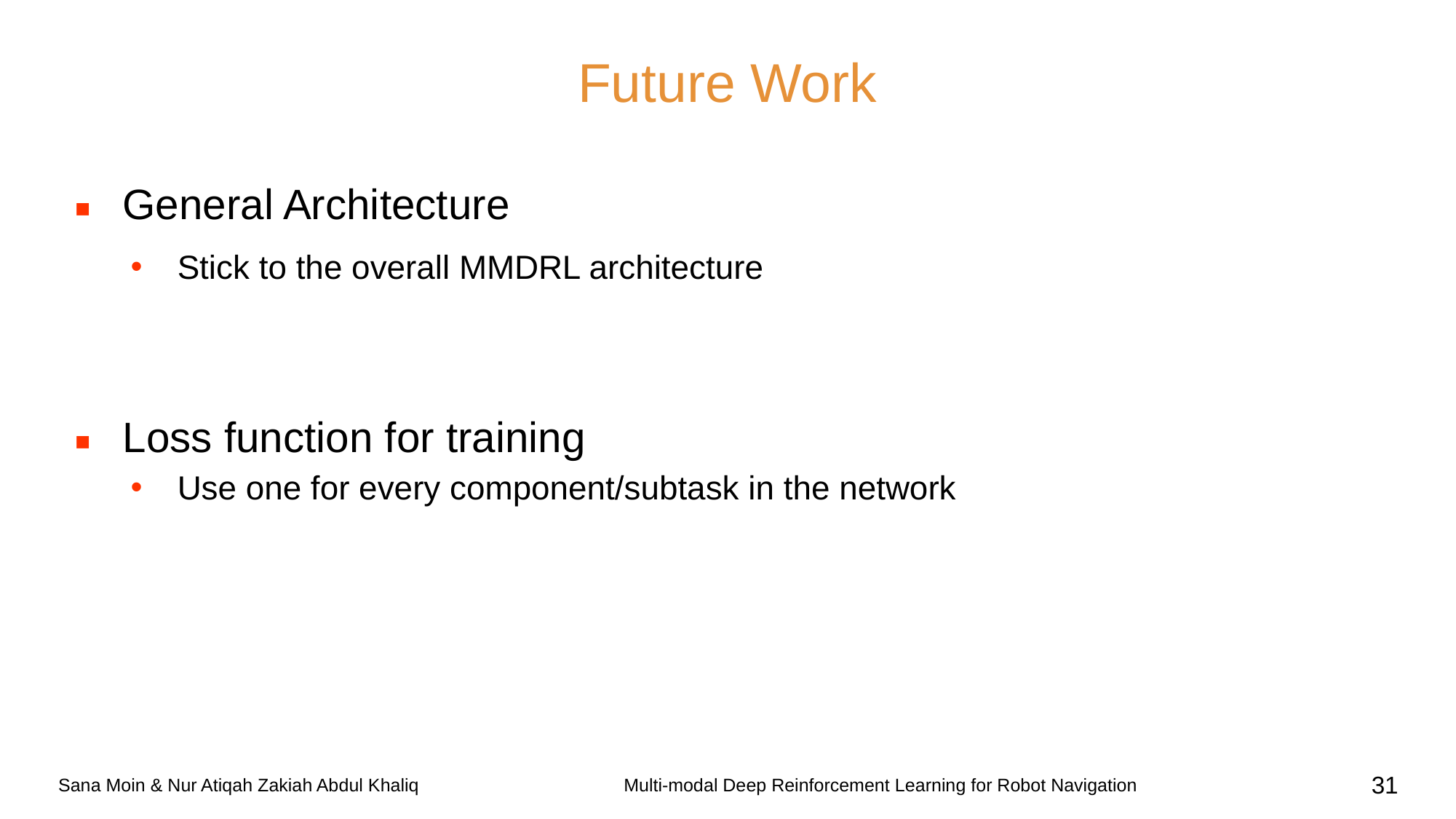

# Future Work
General Architecture
Stick to the overall MMDRL architecture

Loss function for training
Use one for every component/subtask in the network

Sana Moin & Nur Atiqah Zakiah Abdul Khaliq
Multi-modal Deep Reinforcement Learning for Robot Navigation
31